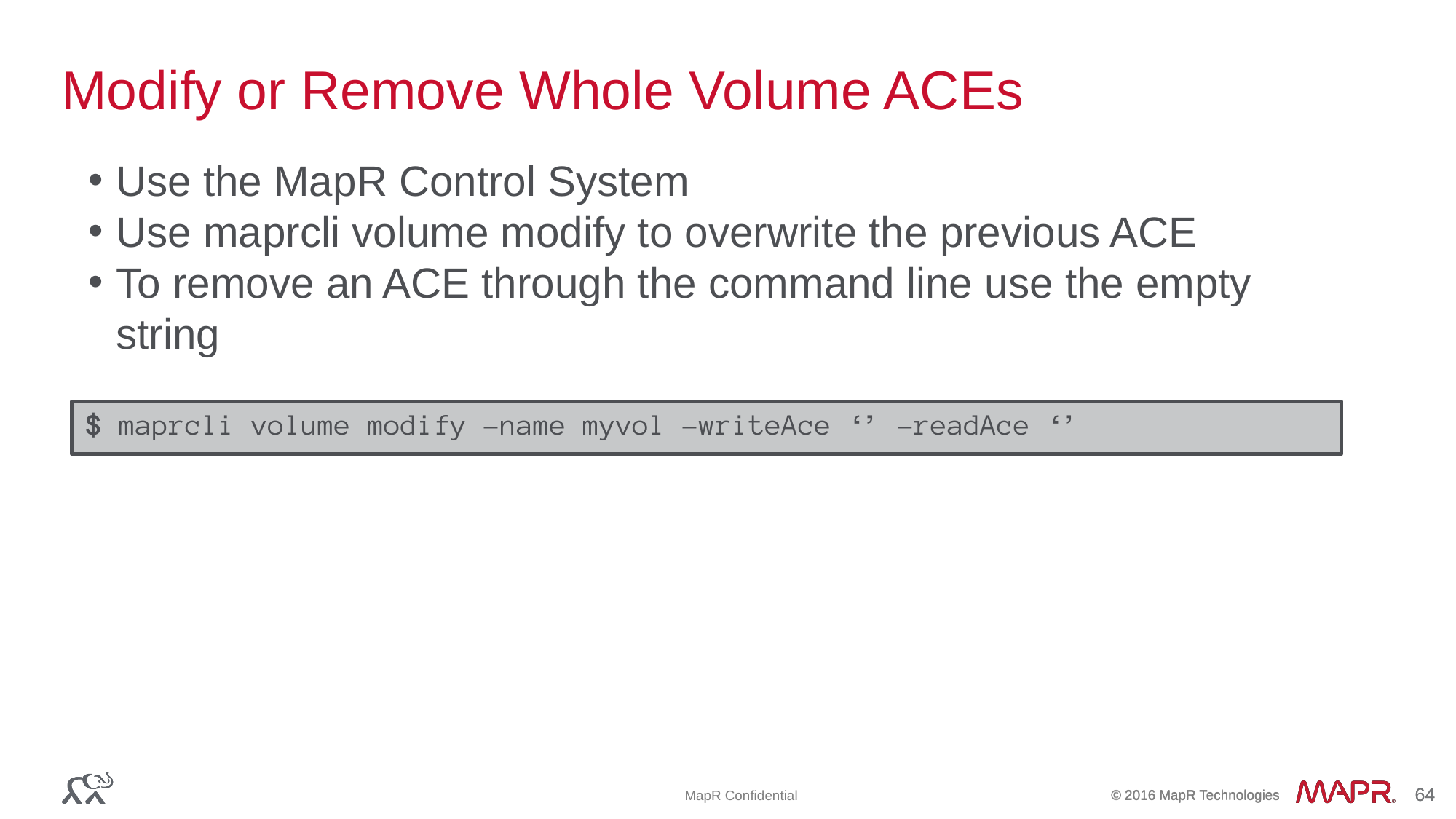

# Modify or Remove Whole Volume ACEs
Use the MapR Control System
Use maprcli volume modify to overwrite the previous ACE
To remove an ACE through the command line use the empty string
$ maprcli volume modify -name myvol -writeAce ‘’ -readAce ‘’